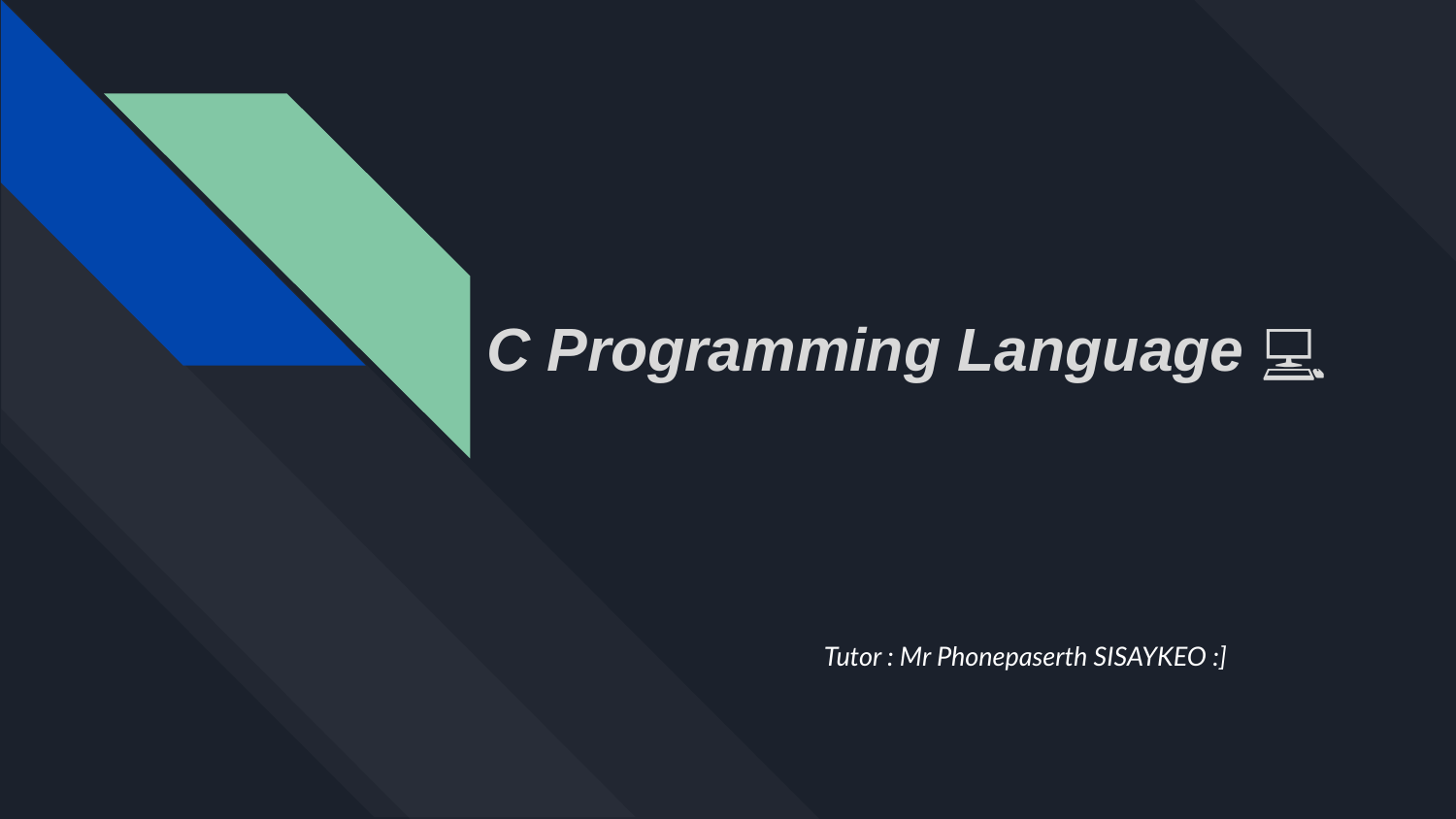

# C Programming Language 💻
Tutor : Mr Phonepaserth SISAYKEO :]